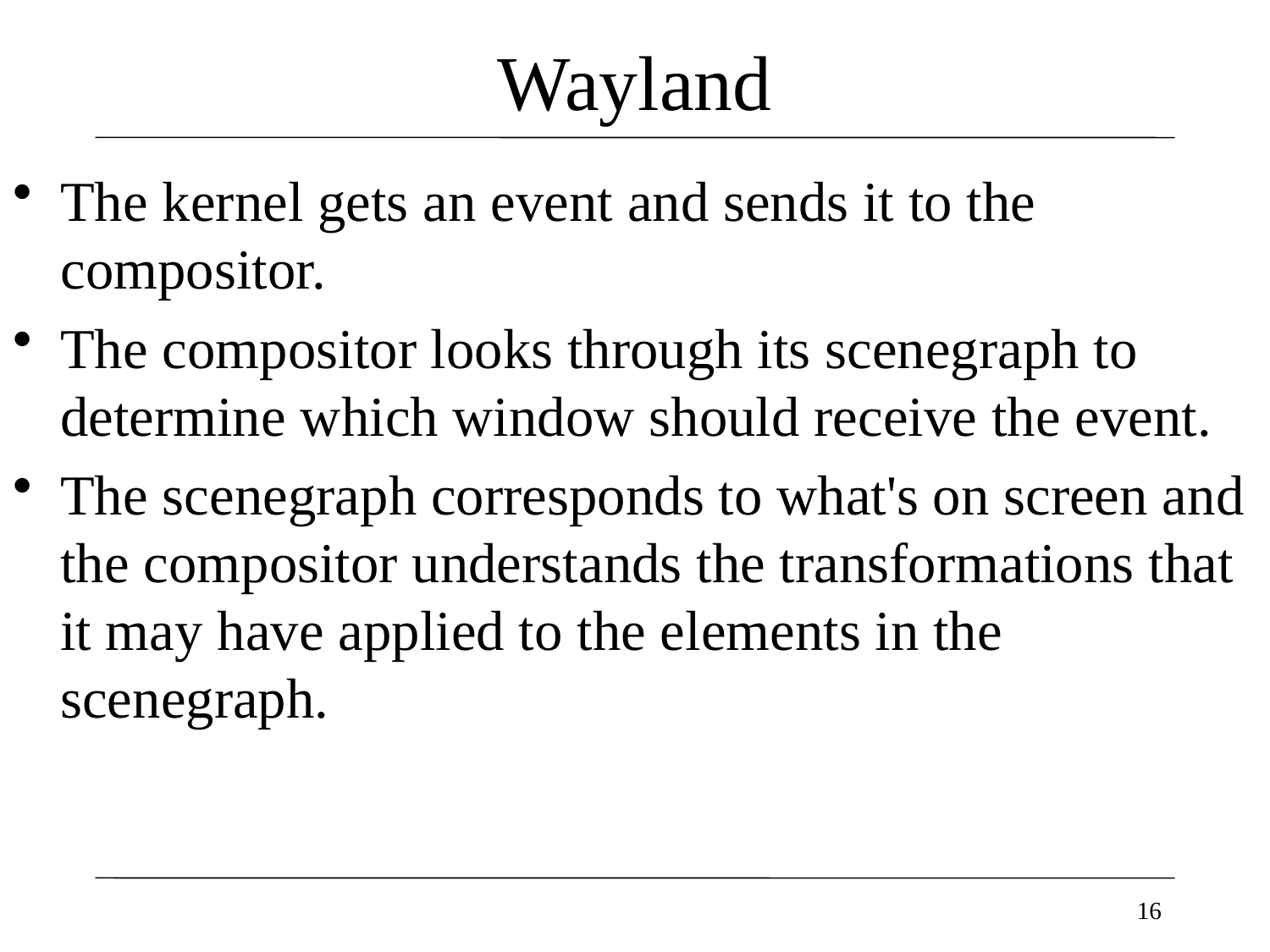

# Wayland
The kernel gets an event and sends it to the compositor.
The compositor looks through its scenegraph to determine which window should receive the event.
The scenegraph corresponds to what's on screen and the compositor understands the transformations that it may have applied to the elements in the scenegraph.

16